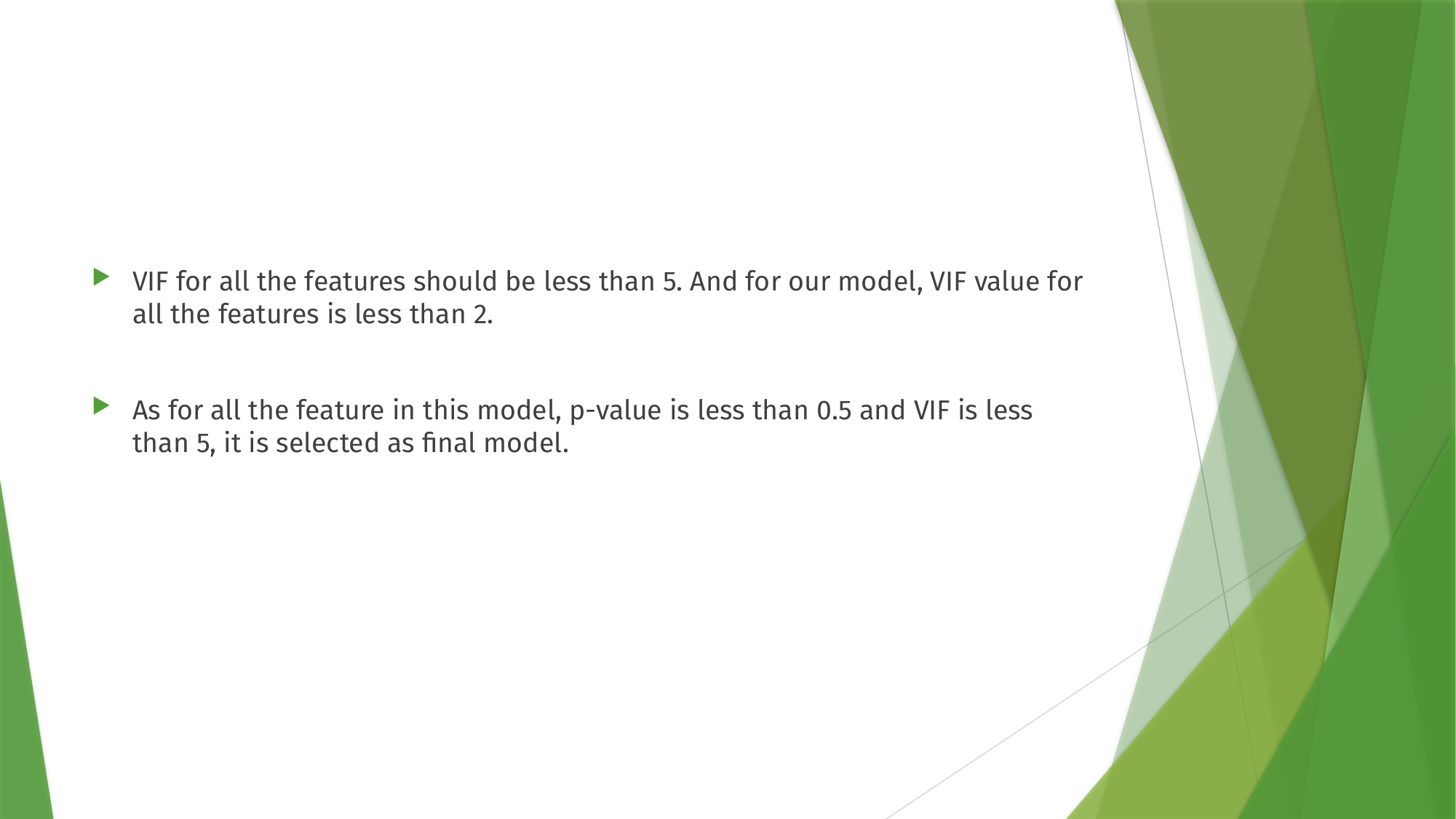

#
VIF for all the features should be less than 5. And for our model, VIF value for all the features is less than 2.

As for all the feature in this model, p-value is less than 0.5 and VIF is less than 5, it is selected as final model.